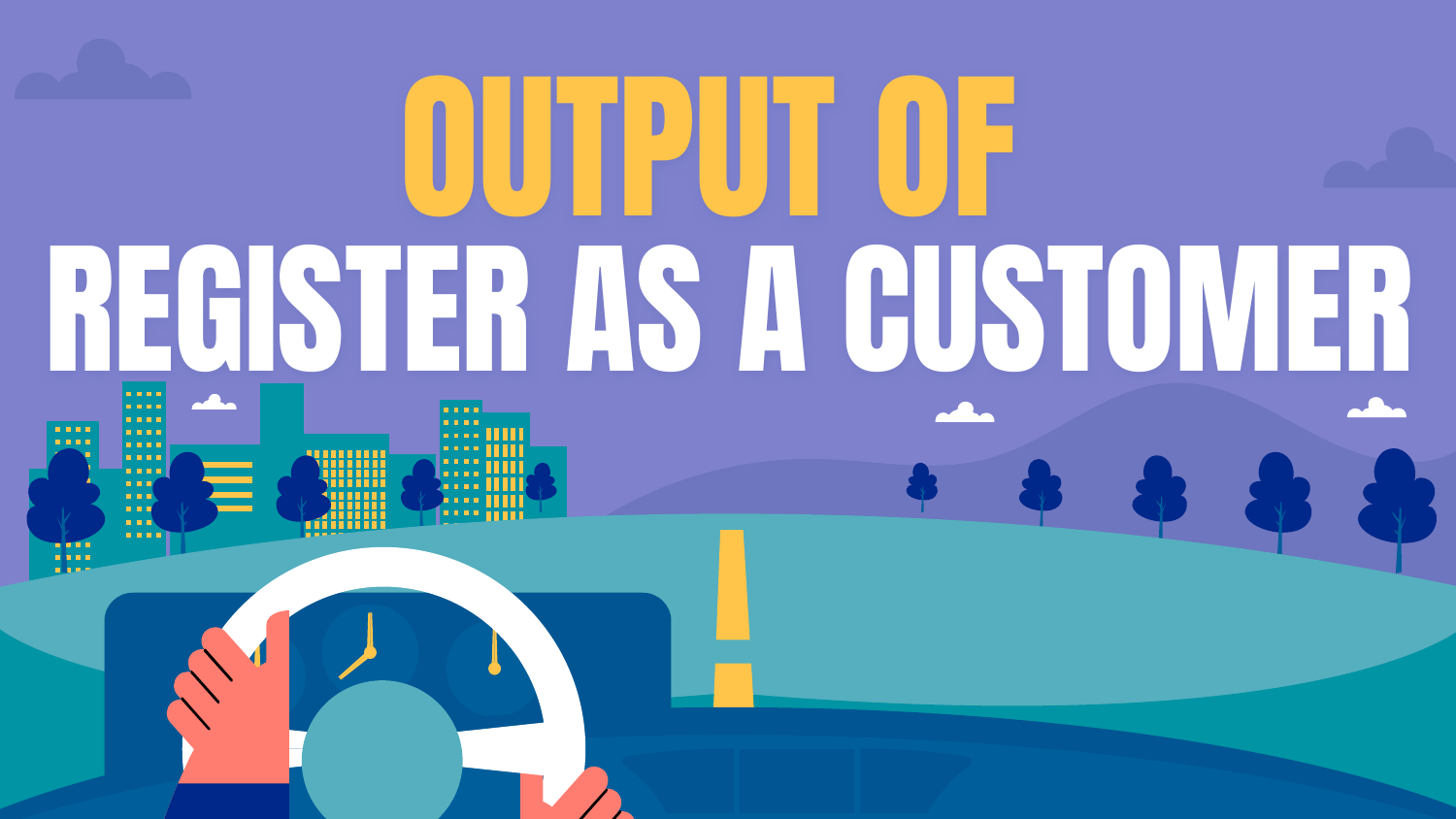

# OUTPUT OF REGISTER AS A CUSTOMER